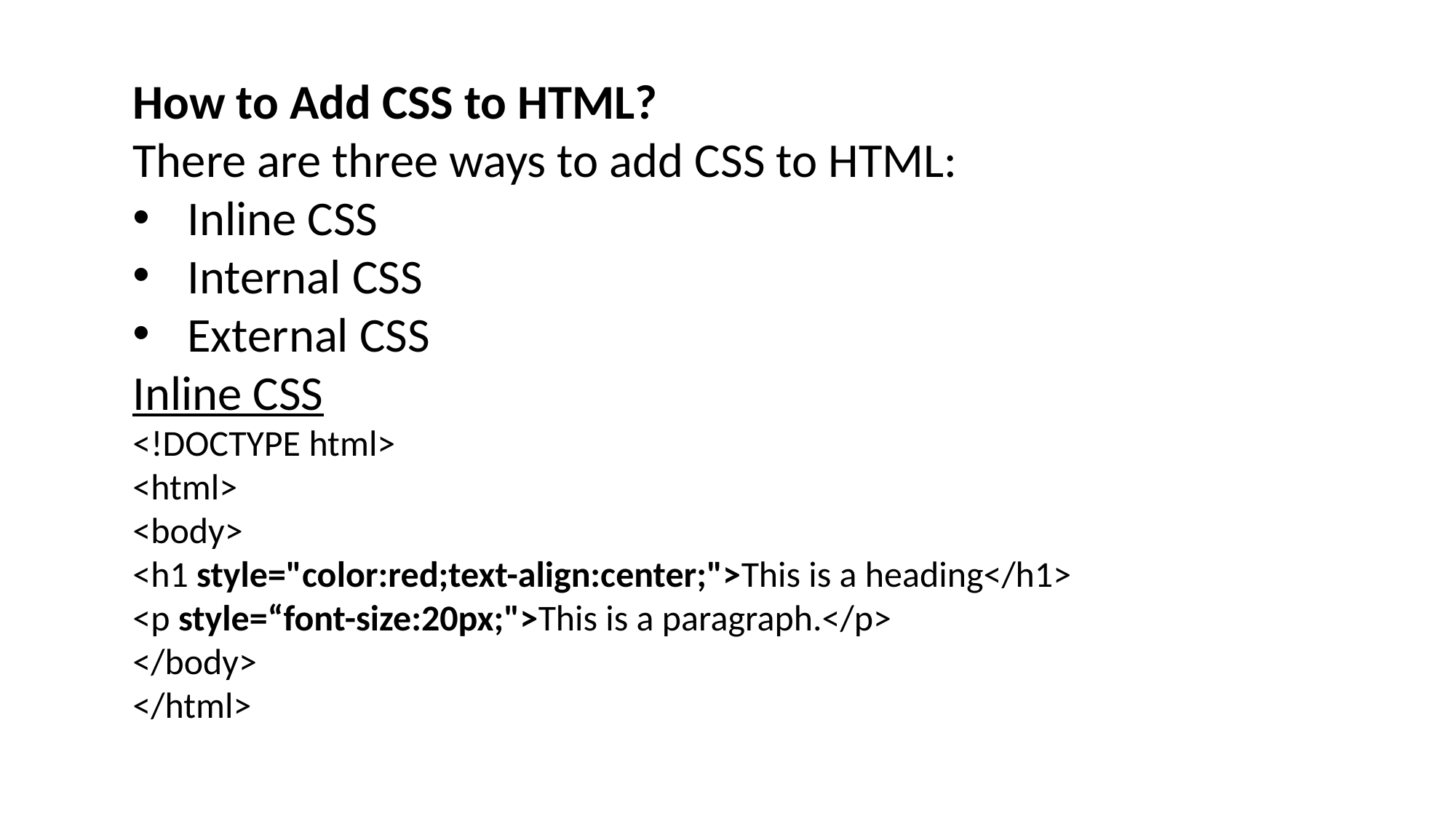

How to Add CSS to HTML?
There are three ways to add CSS to HTML:
Inline CSS
Internal CSS
External CSS
Inline CSS
<!DOCTYPE html>
<html>
<body>
<h1 style="color:red;text-align:center;">This is a heading</h1>
<p style=“font-size:20px;">This is a paragraph.</p>
</body>
</html>